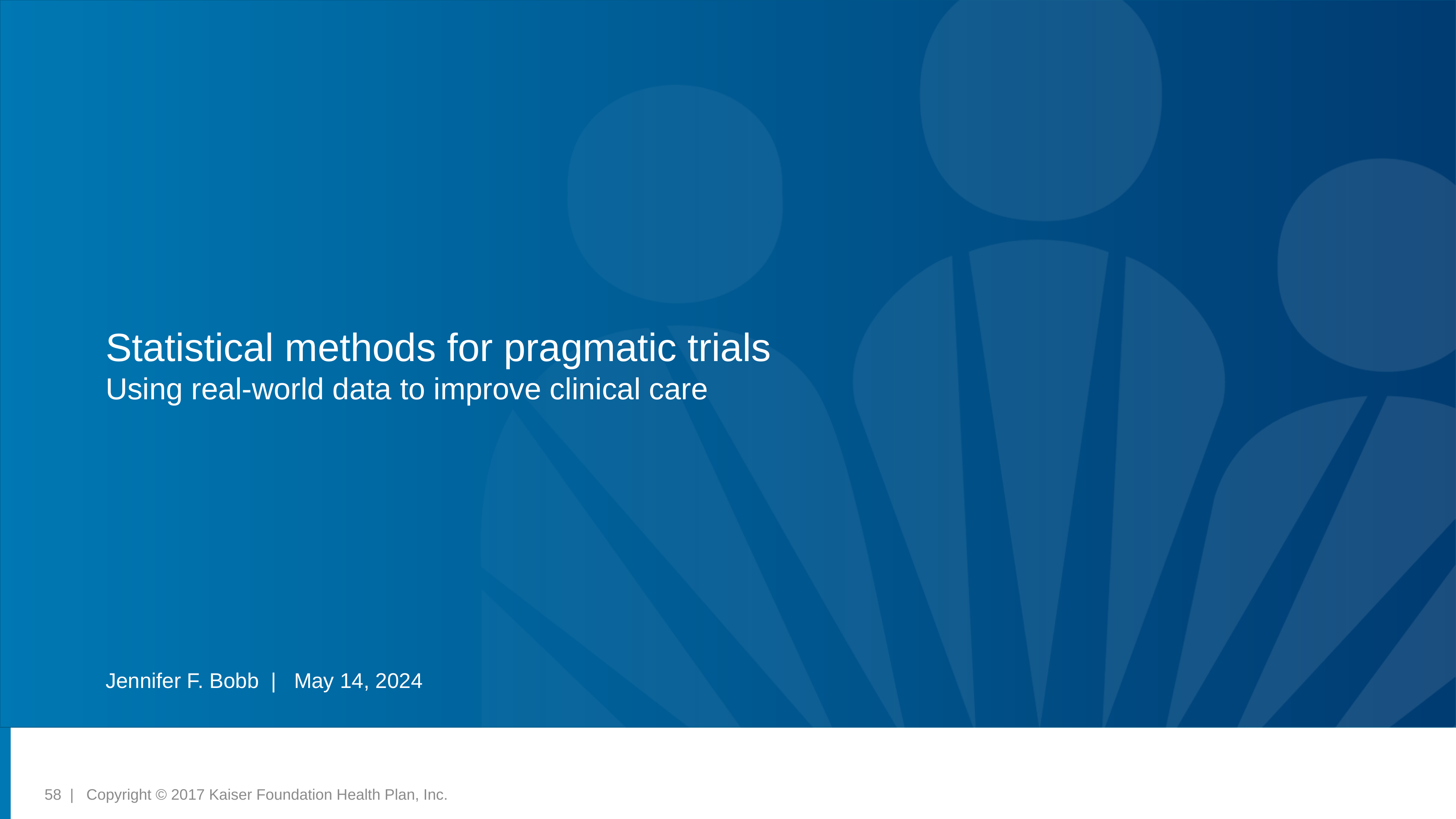

# Statistical methods for pragmatic trials Using real-world data to improve clinical care
Jennifer F. Bobb  |   May 14, 2024